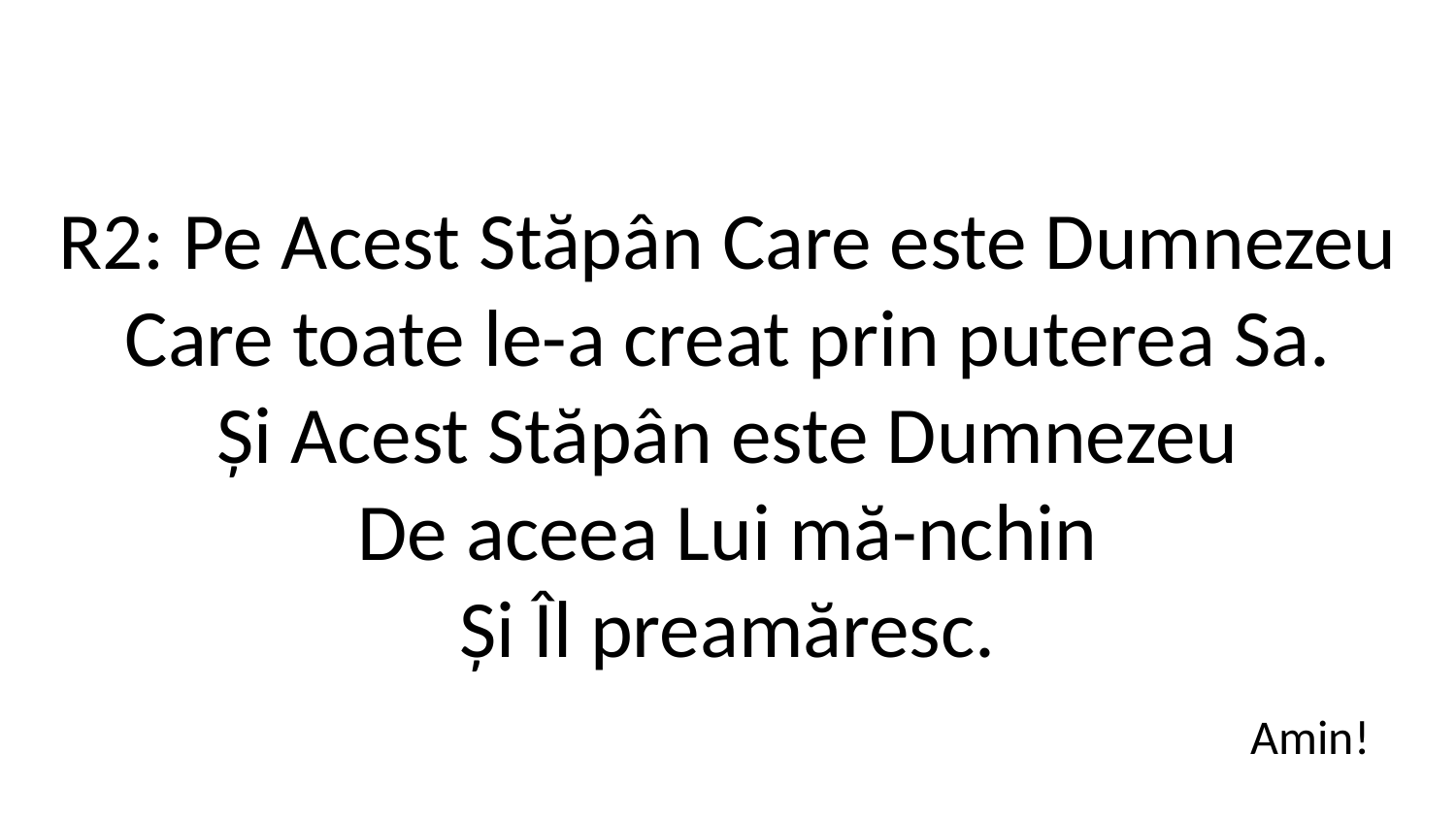

R2: Pe Acest Stăpân Care este Dumnezeu
Care toate le-a creat prin puterea Sa.
Și Acest Stăpân este Dumnezeu
De aceea Lui mă-nchin
Și Îl preamăresc.

Amin!